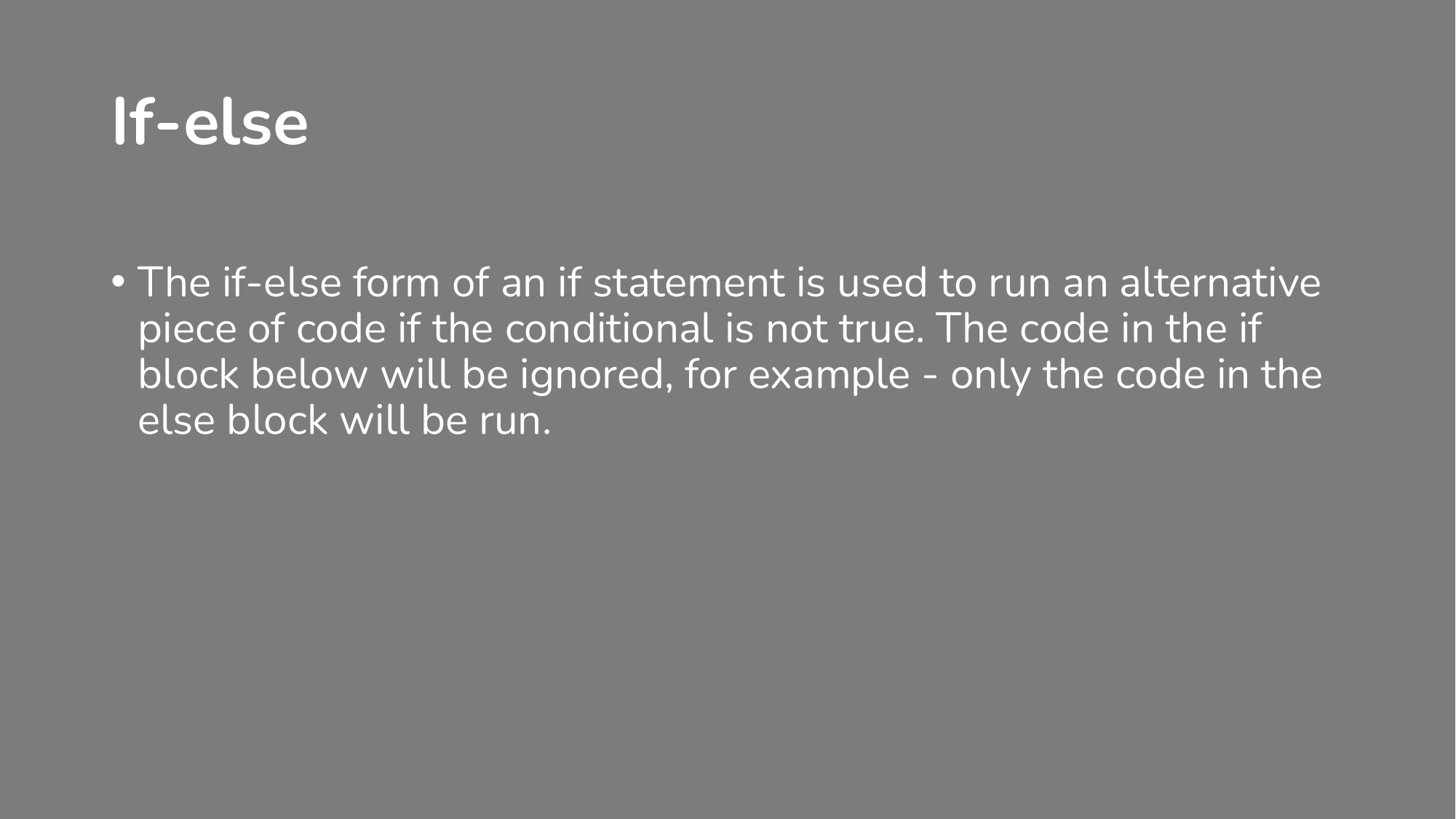

# If-else
The if-else form of an if statement is used to run an alternative piece of code if the conditional is not true. The code in the if block below will be ignored, for example - only the code in the else block will be run.